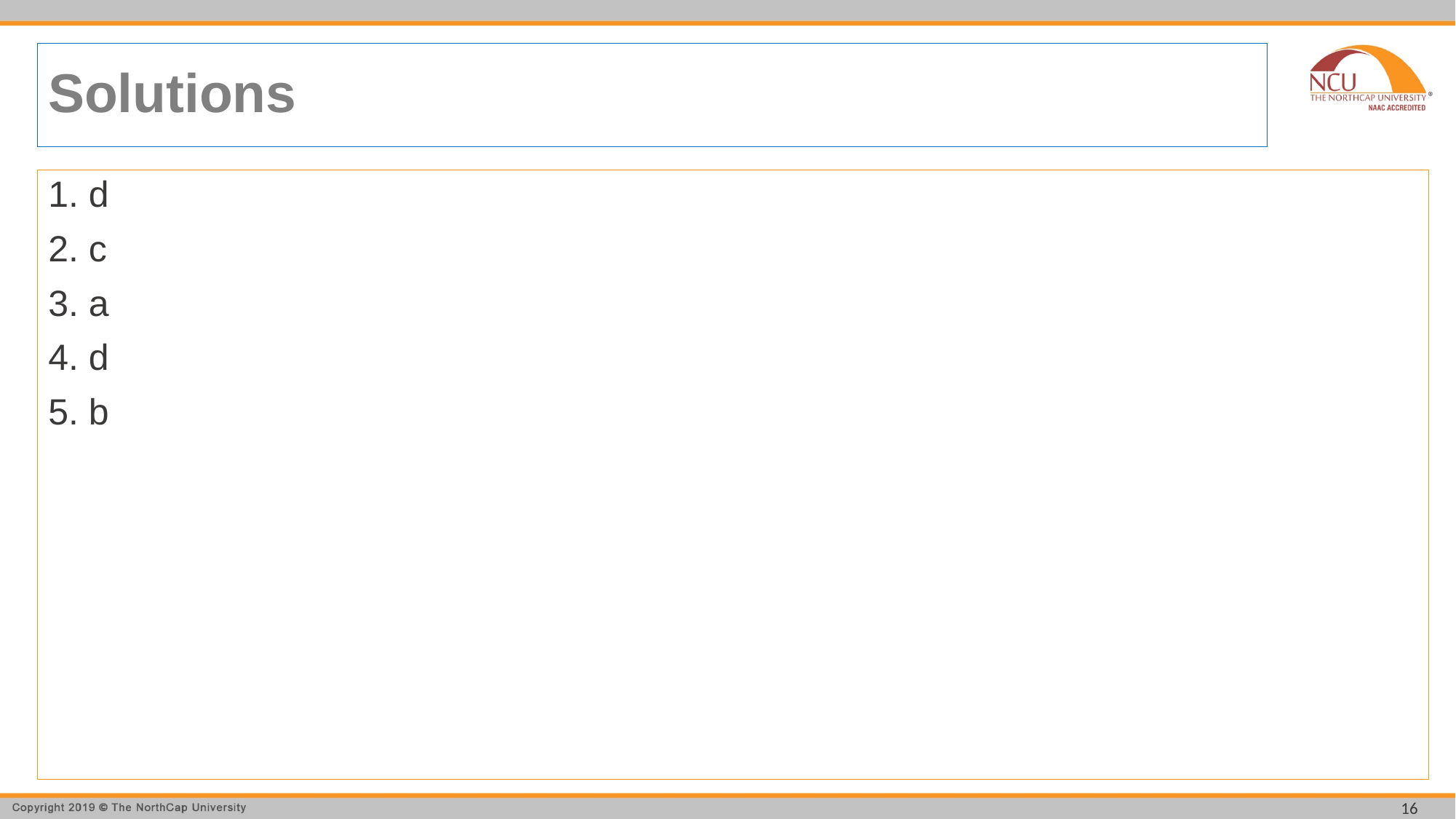

# Solutions
1. d
2. c
3. a
4. d
5. b
16